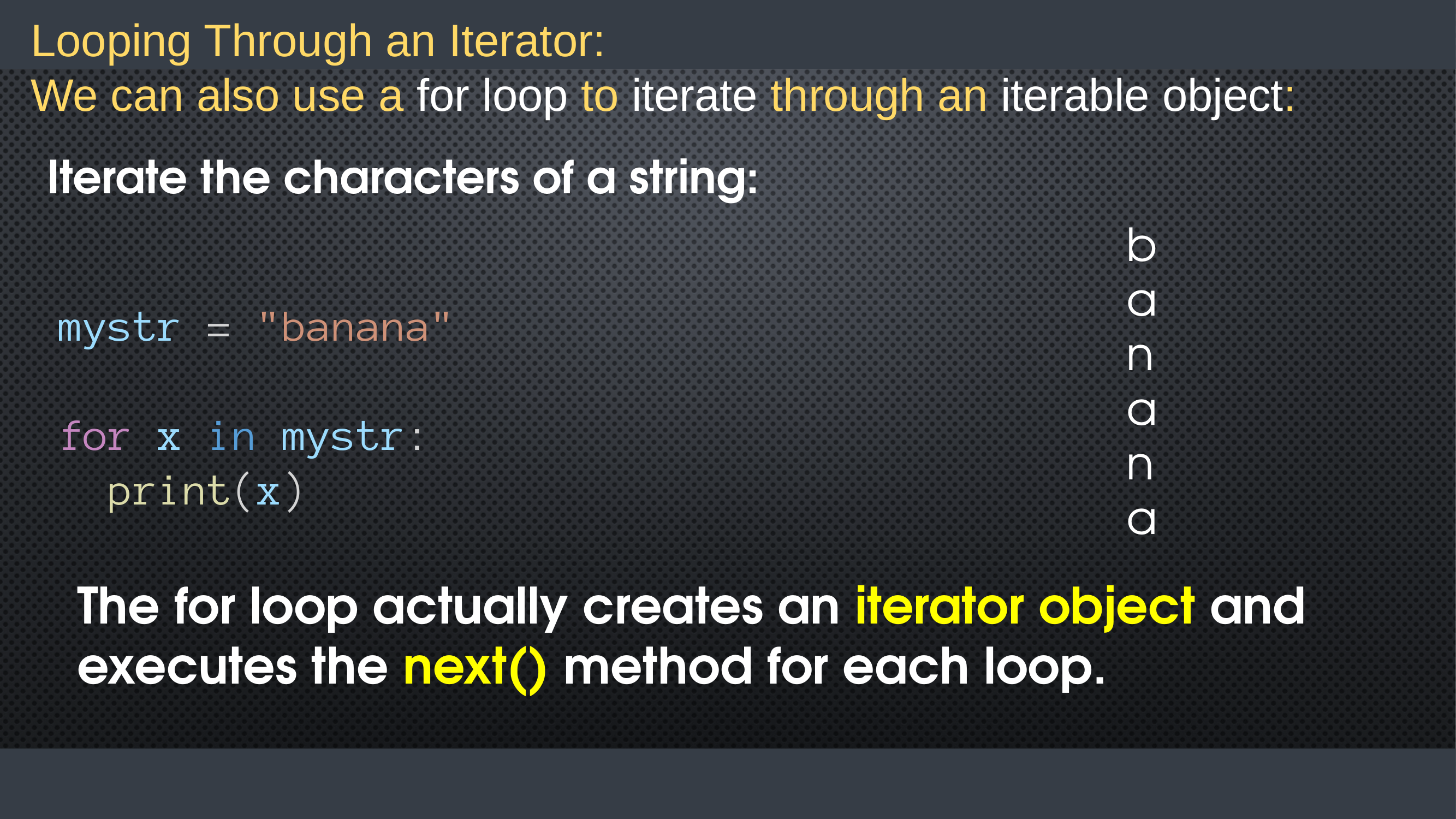

# Looping Through an Iterator: We can also use a for loop to iterate through an iterable object:
Iterate the characters of a string:
b
a
n
a
n
a
mystr = "banana"
for x in mystr:
  print(x)
The for loop actually creates an iterator object and executes the next() method for each loop.